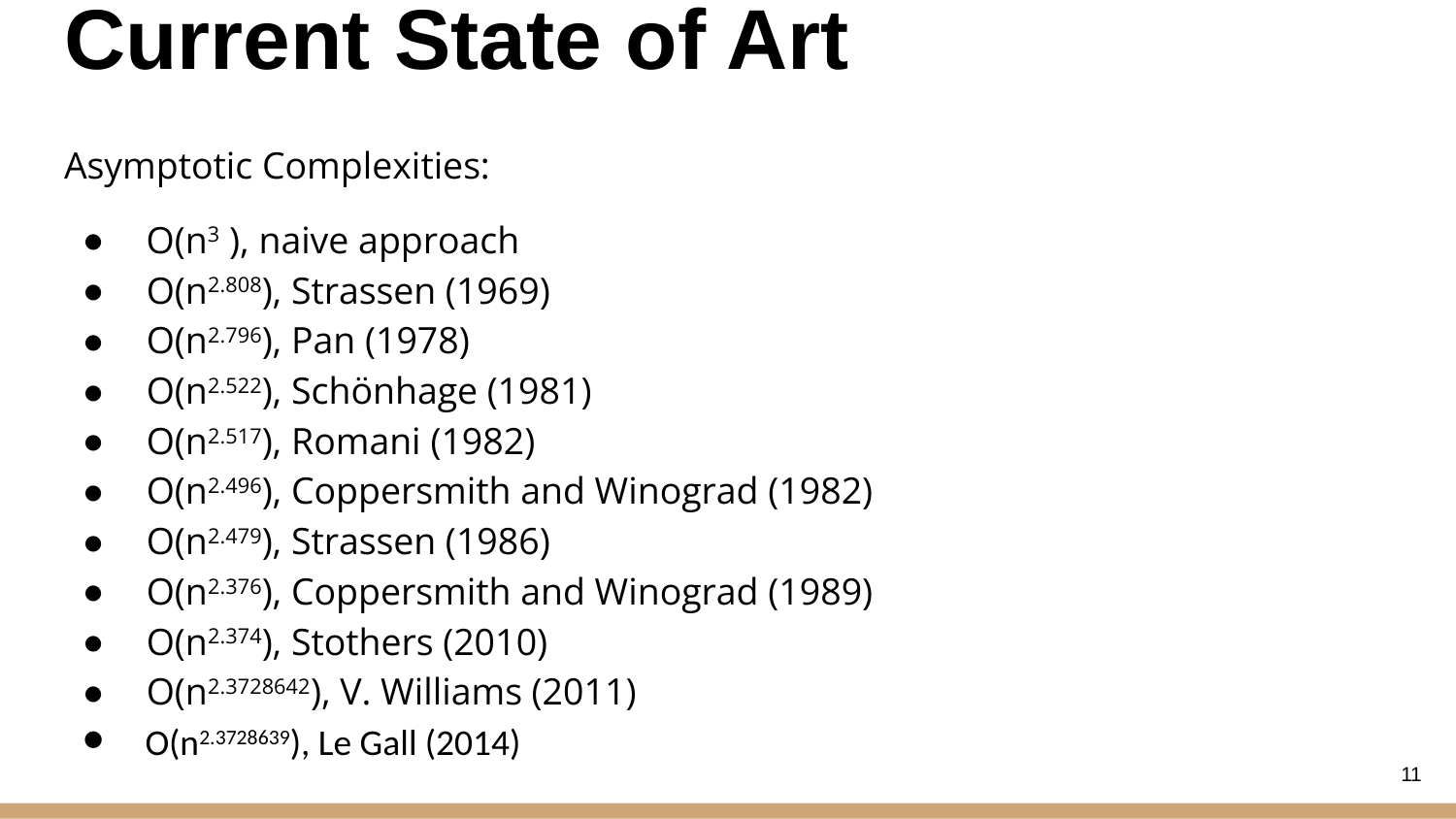

# Current State of Art
Asymptotic Complexities:
 O(n3 ), naive approach
 O(n2.808), Strassen (1969)
 O(n2.796), Pan (1978)
 O(n2.522), Schönhage (1981)
 O(n2.517), Romani (1982)
 O(n2.496), Coppersmith and Winograd (1982)
 O(n2.479), Strassen (1986)
 O(n2.376), Coppersmith and Winograd (1989)
 O(n2.374), Stothers (2010)
 O(n2.3728642), V. Williams (2011)
 O(n2.3728639), Le Gall (2014)
11